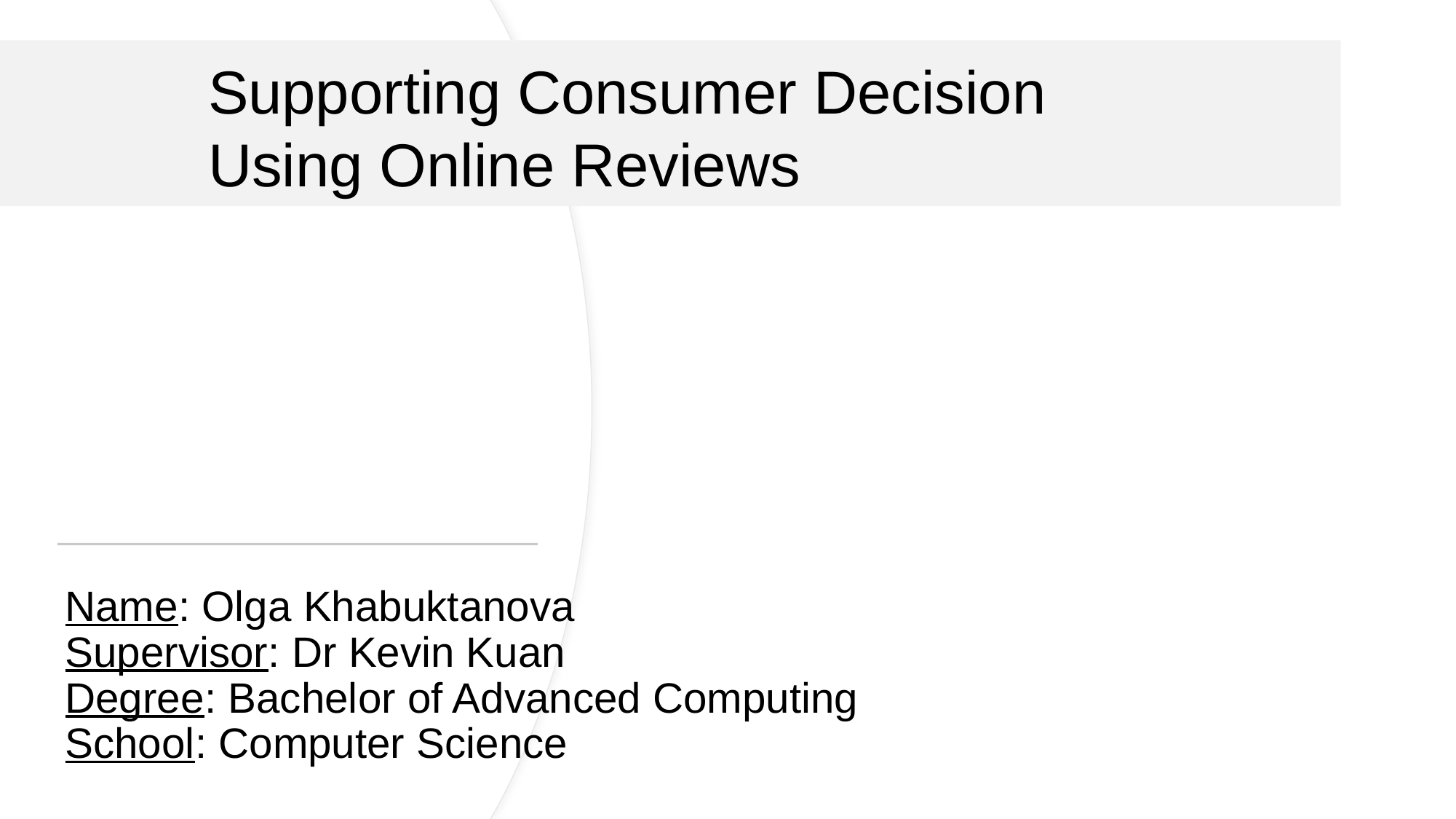

Supporting Consumer Decision
Using Online Reviews
# Name: Olga Khabuktanova Supervisor: Dr Kevin Kuan Degree: Bachelor of Advanced Computing School: Computer Science